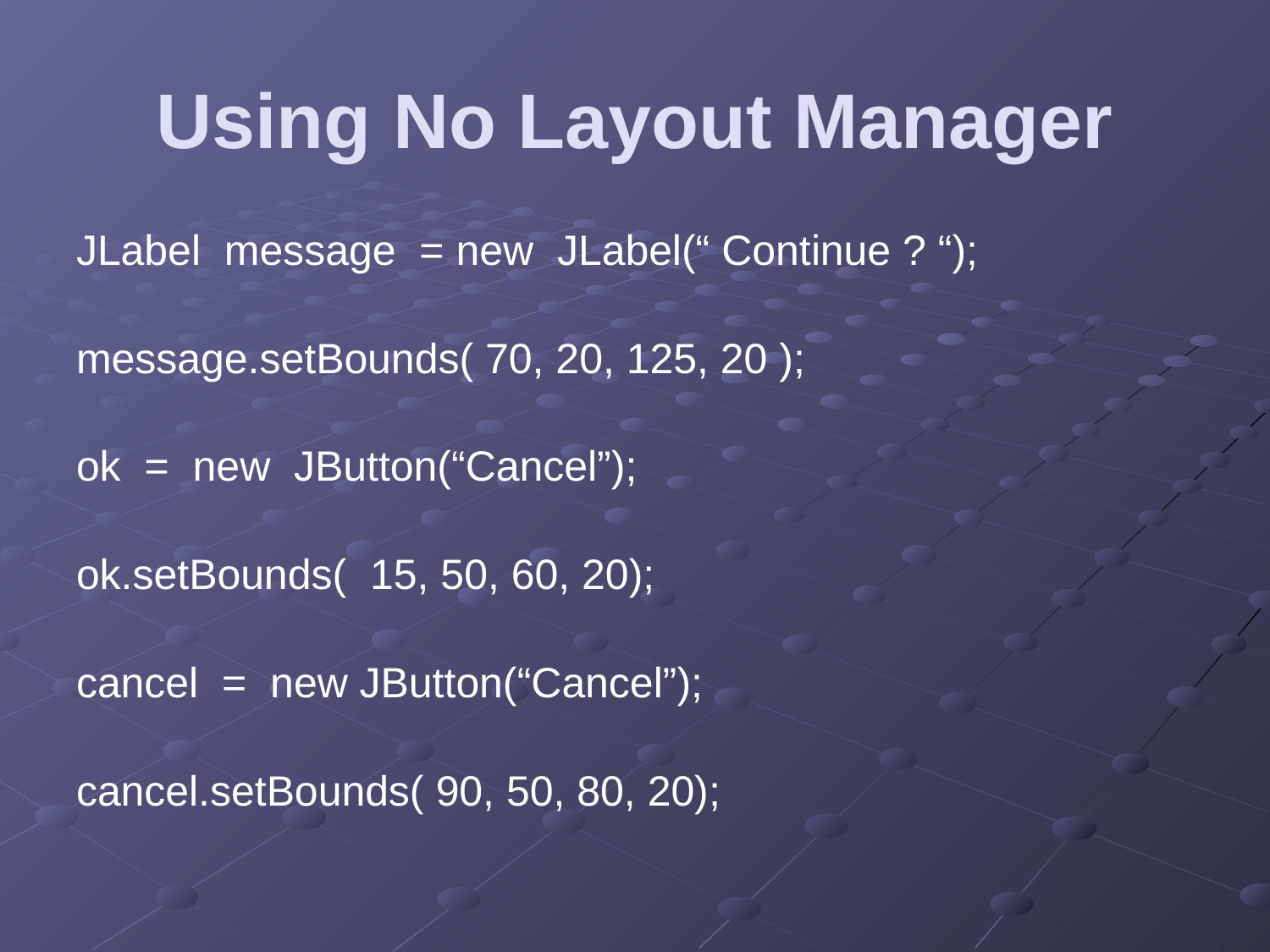

# Using No Layout Manager
JLabel  message  = new  JLabel(“ Continue ? “);

message.setBounds( 70, 20, 125, 20 );

ok  =  new  JButton(“Cancel”);

ok.setBounds(  15, 50, 60, 20);

cancel  =  new JButton(“Cancel”);

cancel.setBounds( 90, 50, 80, 20);